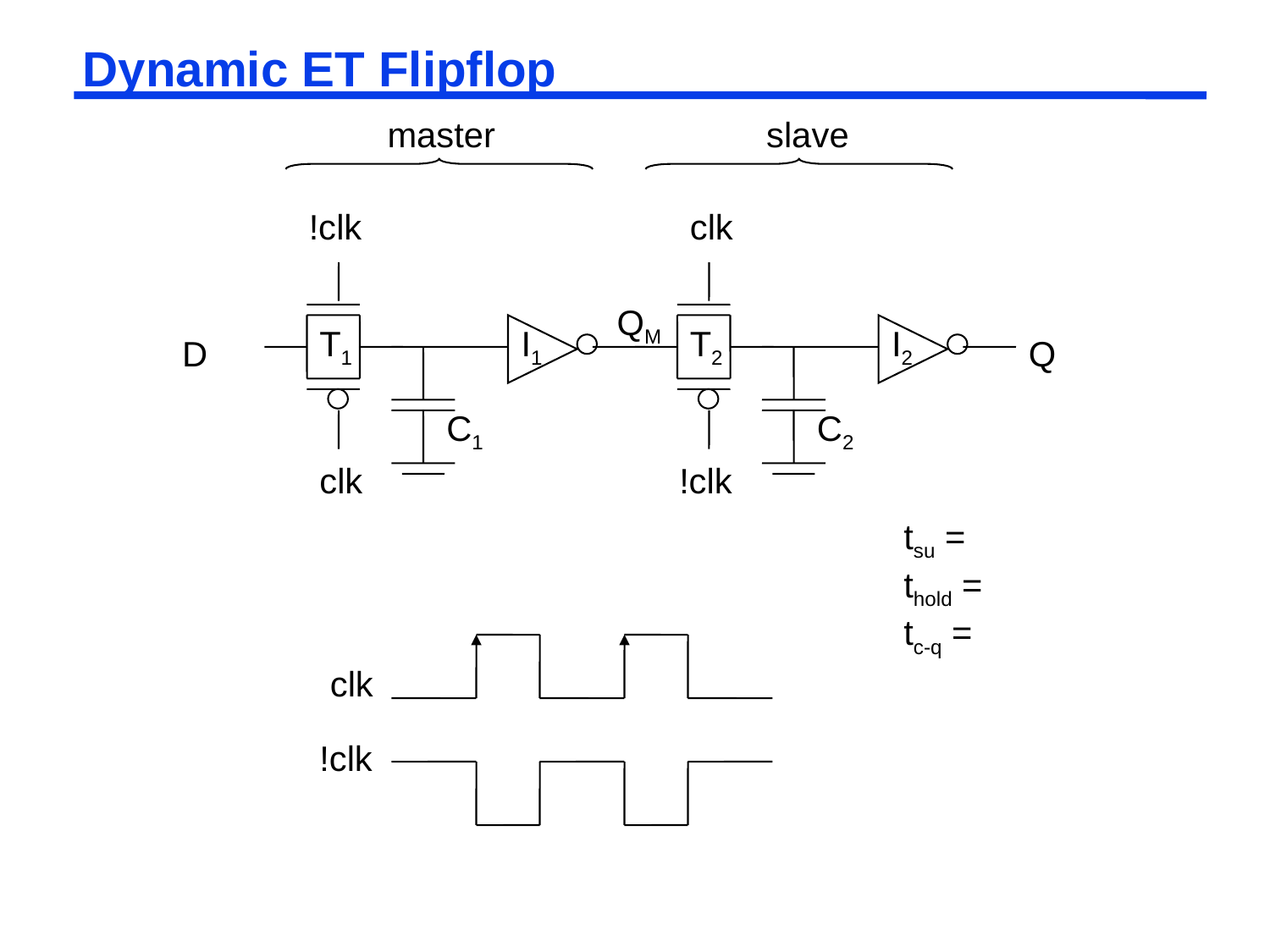

# Dynamic ET Flipflop
master
slave
!clk
clk

QM
T1

I1
T2

I2
D
Q

C1

C2

clk
!clk

tsu =
thold =
tc-q =

clk

!clk